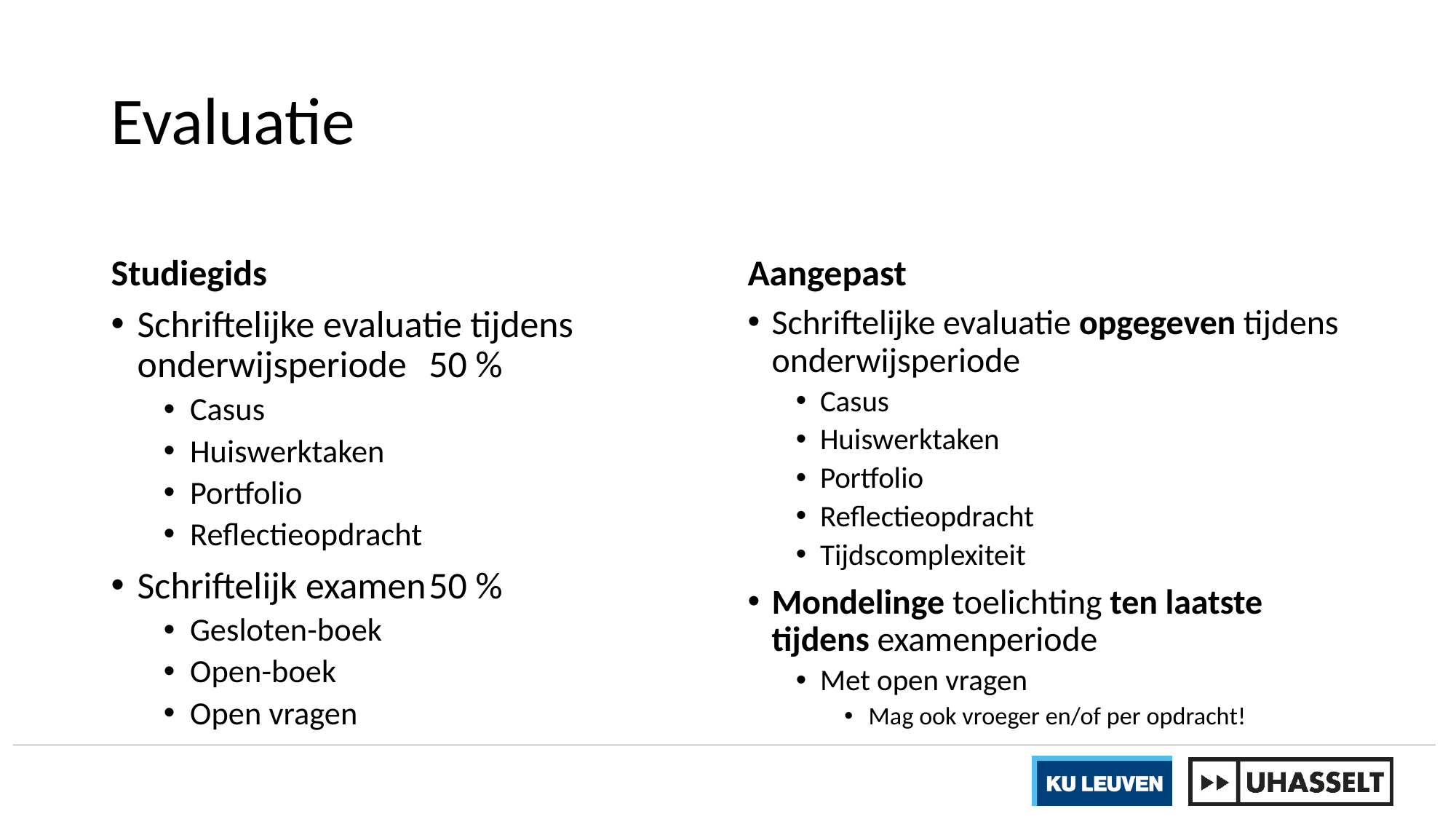

# Evaluatie
Studiegids
Aangepast
Schriftelijke evaluatie tijdens onderwijsperiode	50 %
Casus
Huiswerktaken
Portfolio
Reflectieopdracht
Schriftelijk examen	50 %
Gesloten-boek
Open-boek
Open vragen
Schriftelijke evaluatie opgegeven tijdens onderwijsperiode
Casus
Huiswerktaken
Portfolio
Reflectieopdracht
Tijdscomplexiteit
Mondelinge toelichting ten laatste tijdens examenperiode
Met open vragen
Mag ook vroeger en/of per opdracht!